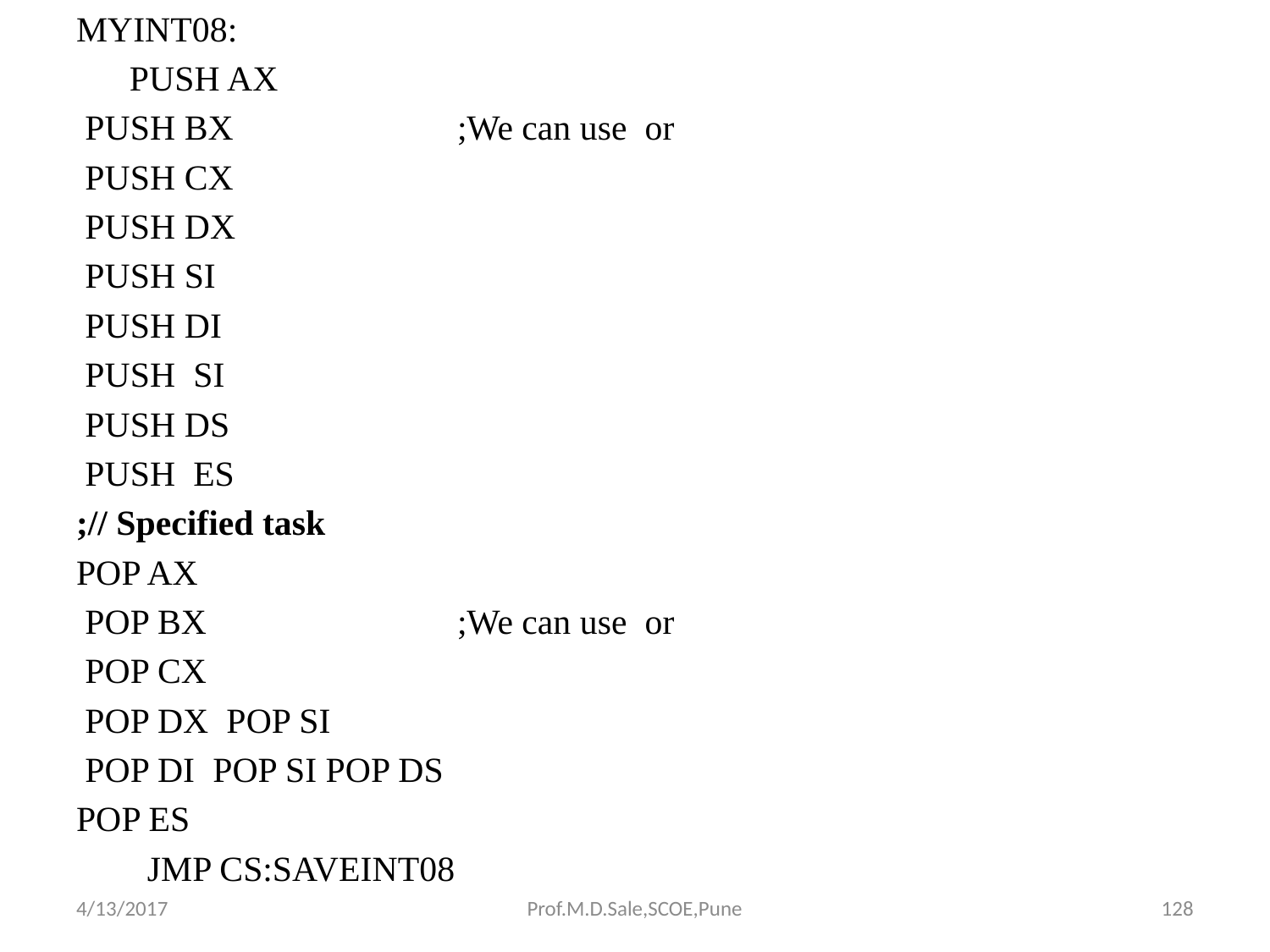

MYINT08:
      PUSH AX
 PUSH BX 		;We can use  or
 PUSH CX
 PUSH DX
 PUSH SI
 PUSH DI
 PUSH  SI
 PUSH DS
 PUSH  ES
;// Specified task
POP AX
 POP BX 		;We can use  or
 POP CX
 POP DX  POP SI
 POP DI  POP SI POP DS
POP ES
        JMP CS:SAVEINT08
#
4/13/2017
Prof.M.D.Sale,SCOE,Pune
128